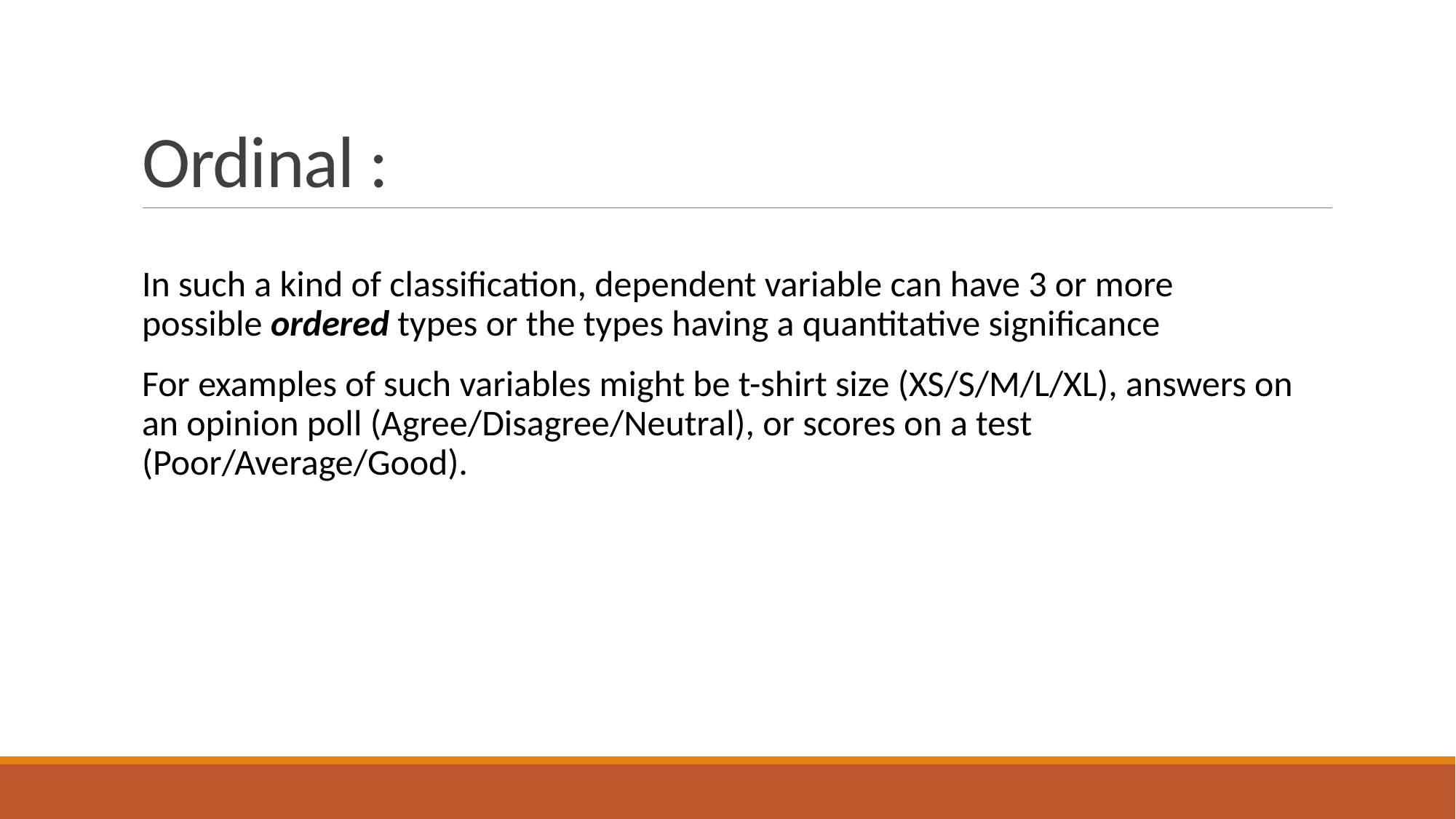

# Ordinal :
In such a kind of classification, dependent variable can have 3 or more possible ordered types or the types having a quantitative significance
For examples of such variables might be t-shirt size (XS/S/M/L/XL), answers on an opinion poll (Agree/Disagree/Neutral), or scores on a test (Poor/Average/Good).